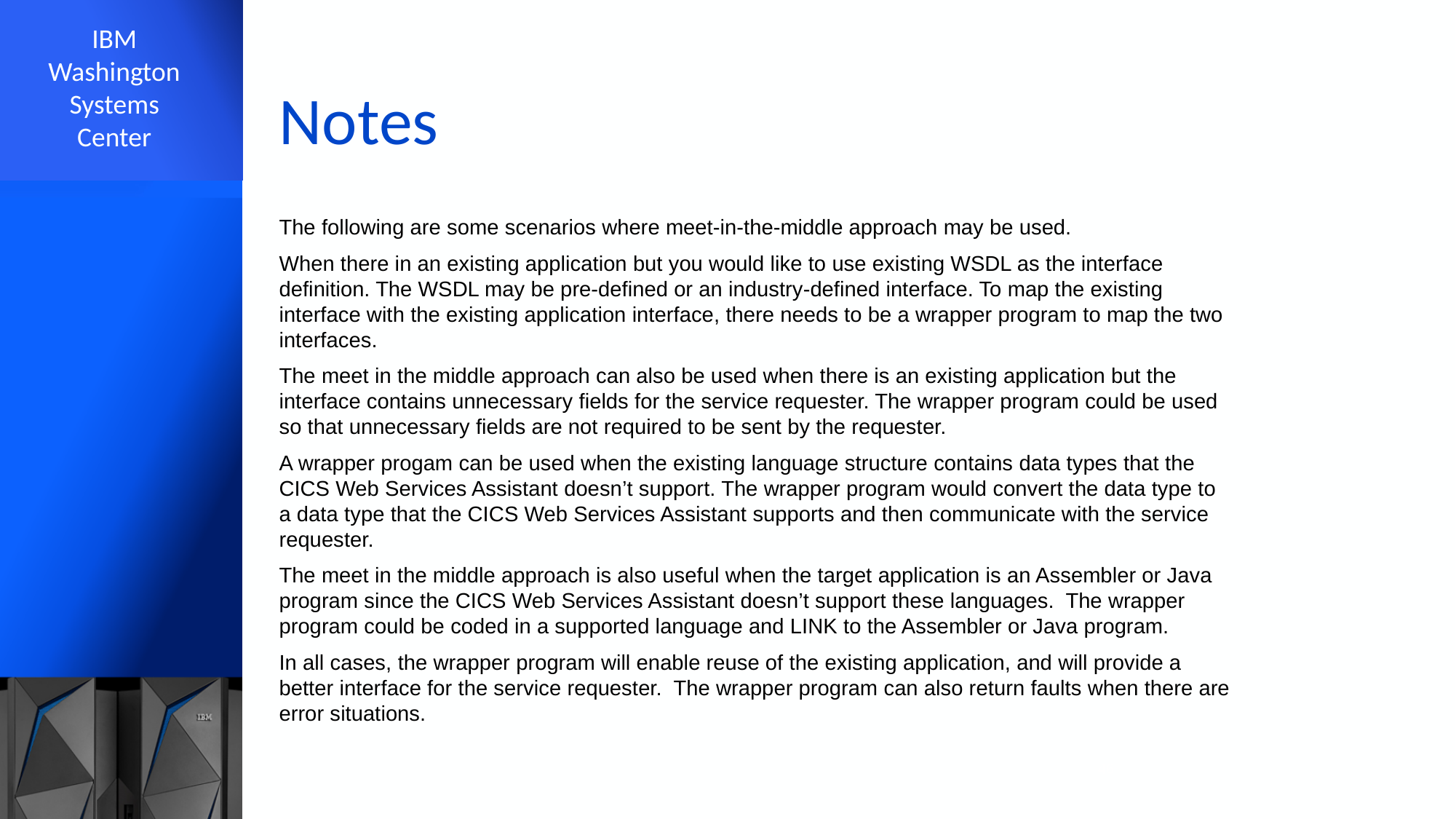

# Notes
The following are some scenarios where meet-in-the-middle approach may be used.
When there in an existing application but you would like to use existing WSDL as the interface definition. The WSDL may be pre-defined or an industry-defined interface. To map the existing interface with the existing application interface, there needs to be a wrapper program to map the two interfaces.
The meet in the middle approach can also be used when there is an existing application but the interface contains unnecessary fields for the service requester. The wrapper program could be used so that unnecessary fields are not required to be sent by the requester.
A wrapper progam can be used when the existing language structure contains data types that the CICS Web Services Assistant doesn’t support. The wrapper program would convert the data type to a data type that the CICS Web Services Assistant supports and then communicate with the service requester.
The meet in the middle approach is also useful when the target application is an Assembler or Java program since the CICS Web Services Assistant doesn’t support these languages.  The wrapper program could be coded in a supported language and LINK to the Assembler or Java program.
In all cases, the wrapper program will enable reuse of the existing application, and will provide a better interface for the service requester.  The wrapper program can also return faults when there are error situations.

46